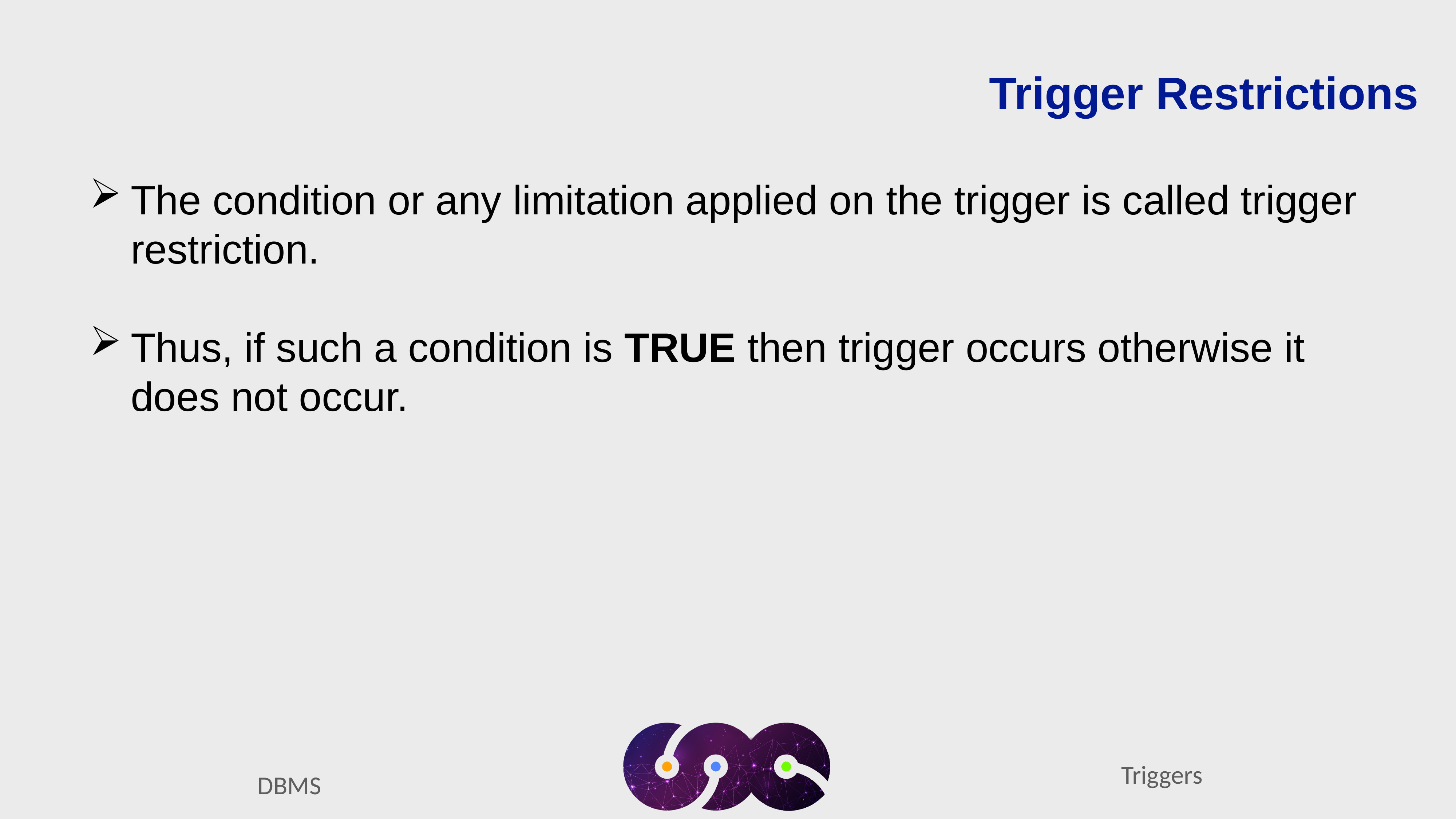

Trigger Restrictions
The condition or any limitation applied on the trigger is called trigger restriction.

Thus, if such a condition is TRUE then trigger occurs otherwise it does not occur.